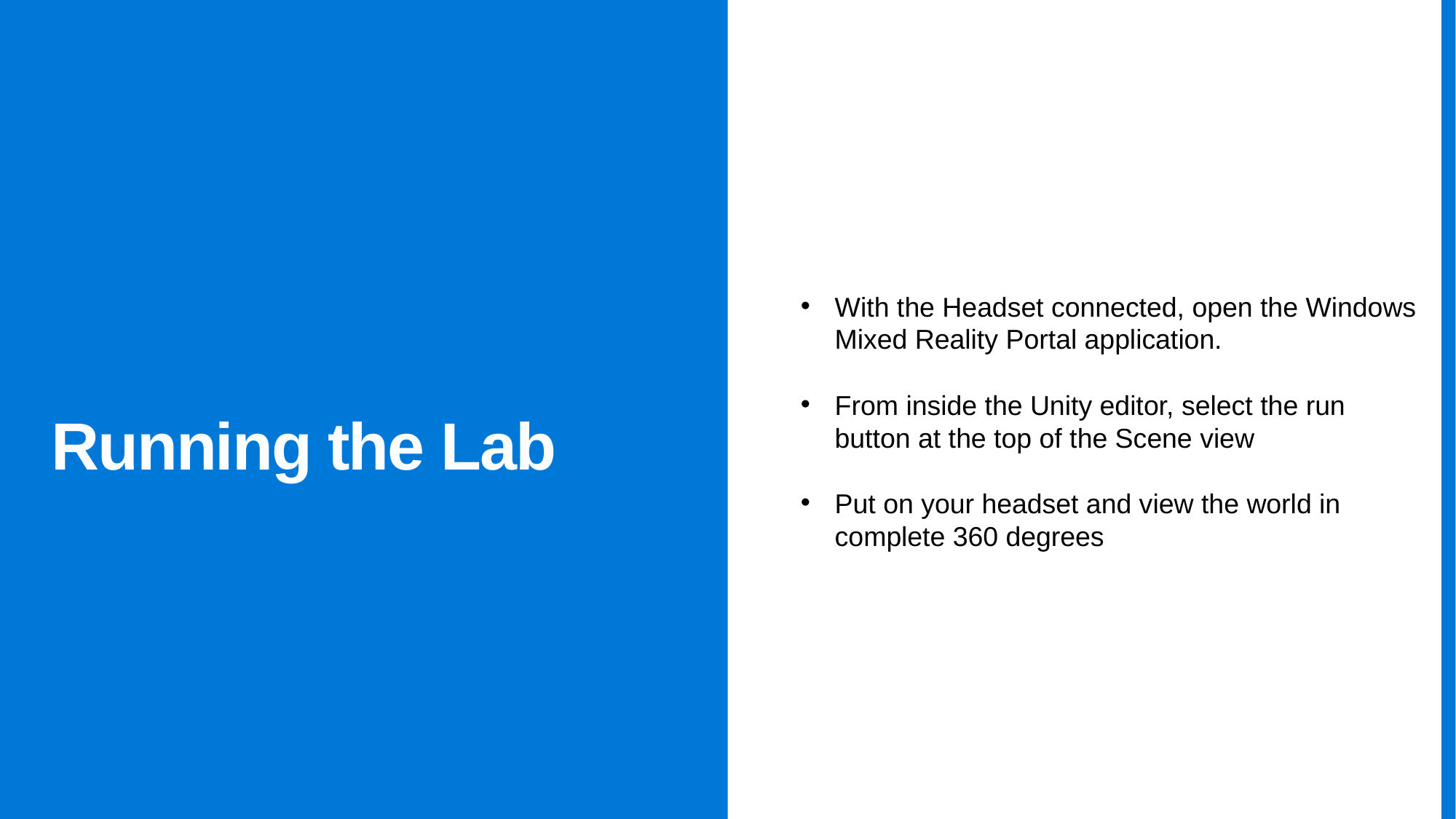

With the Headset connected, open the Windows Mixed Reality Portal application.

From inside the Unity editor, select the run button at the top of the Scene view

Put on your headset and view the world in complete 360 degrees
# Running the Lab